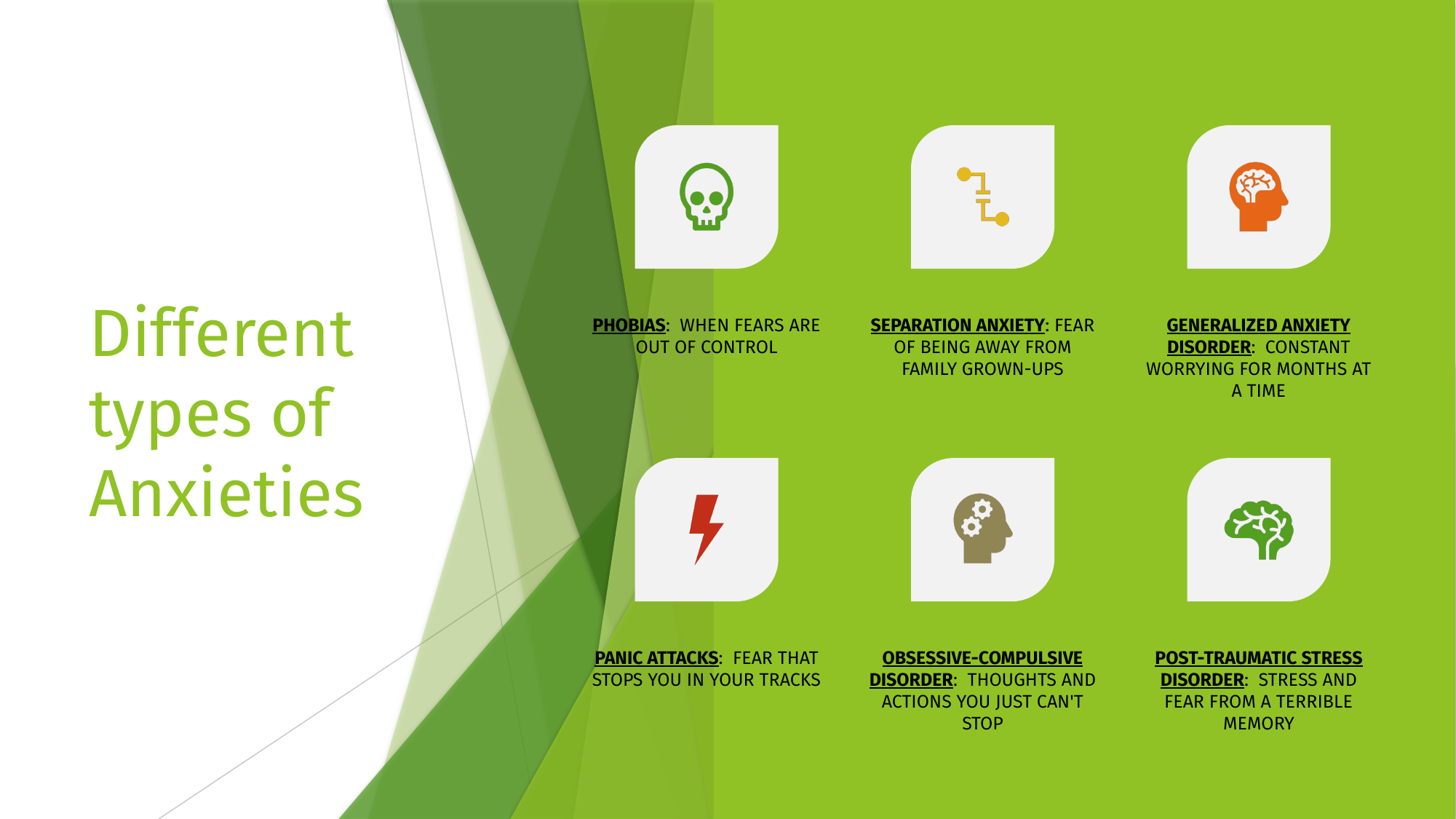

Phobias:  When fears are Out of Control
Separation Anxiety: Fear of Being Away from Family Grown-Ups
Generalized Anxiety Disorder:  Constant Worrying for Months at a Time
Panic Attacks:  Fear That Stops You in Your Tracks
Obsessive-Compulsive Disorder:  Thoughts and Actions You Just Can't Stop
Post-Traumatic Stress Disorder:  Stress and Fear from a Terrible Memory
# Different types of Anxieties